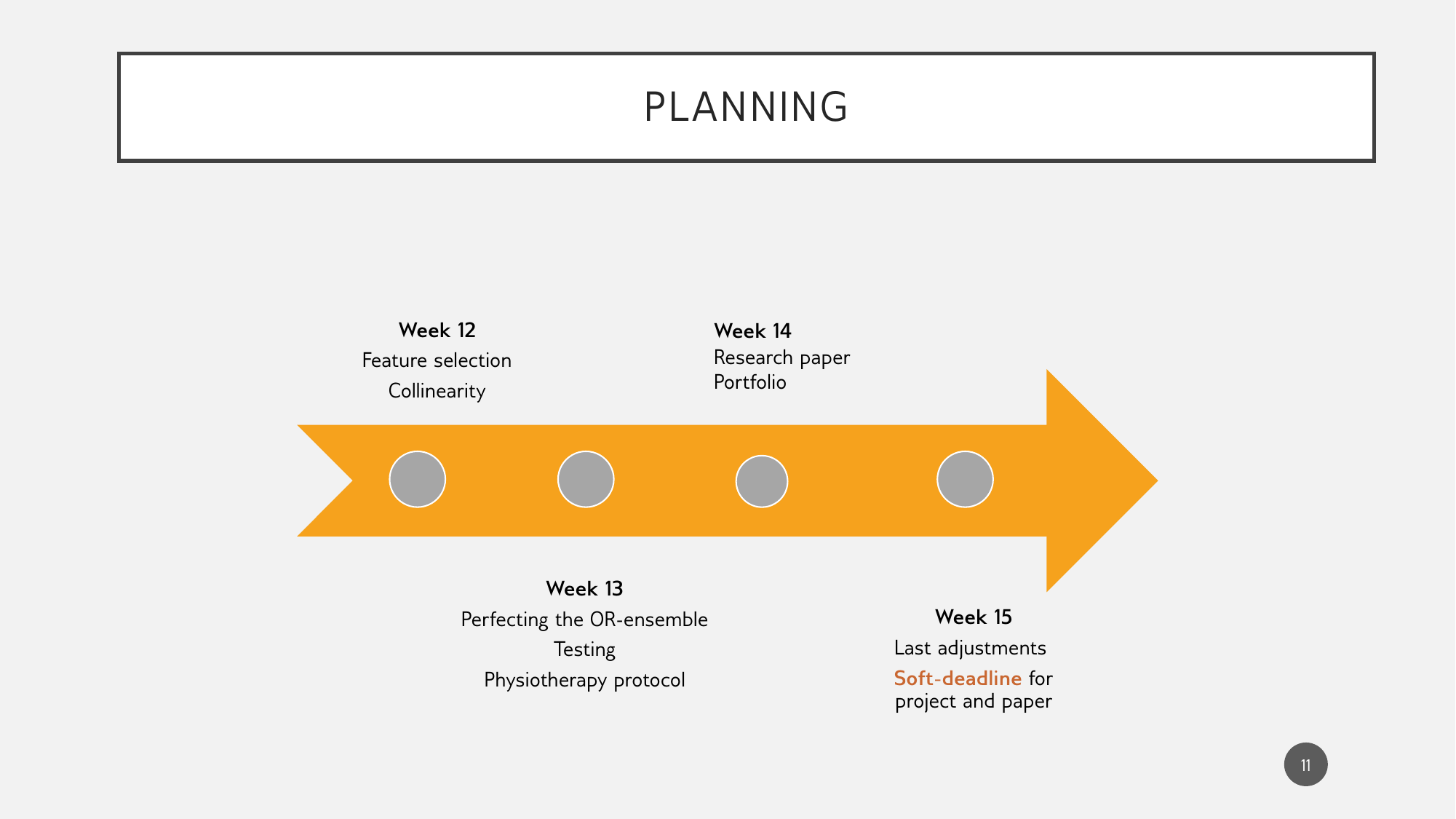

# planning
Week 12
Feature selection
Collinearity
Week 13
Perfecting the OR-ensemble
Testing
Physiotherapy protocol
Week 15
Last adjustments
Soft-deadline for project and paper
Week 14
Research paper
Portfolio

11